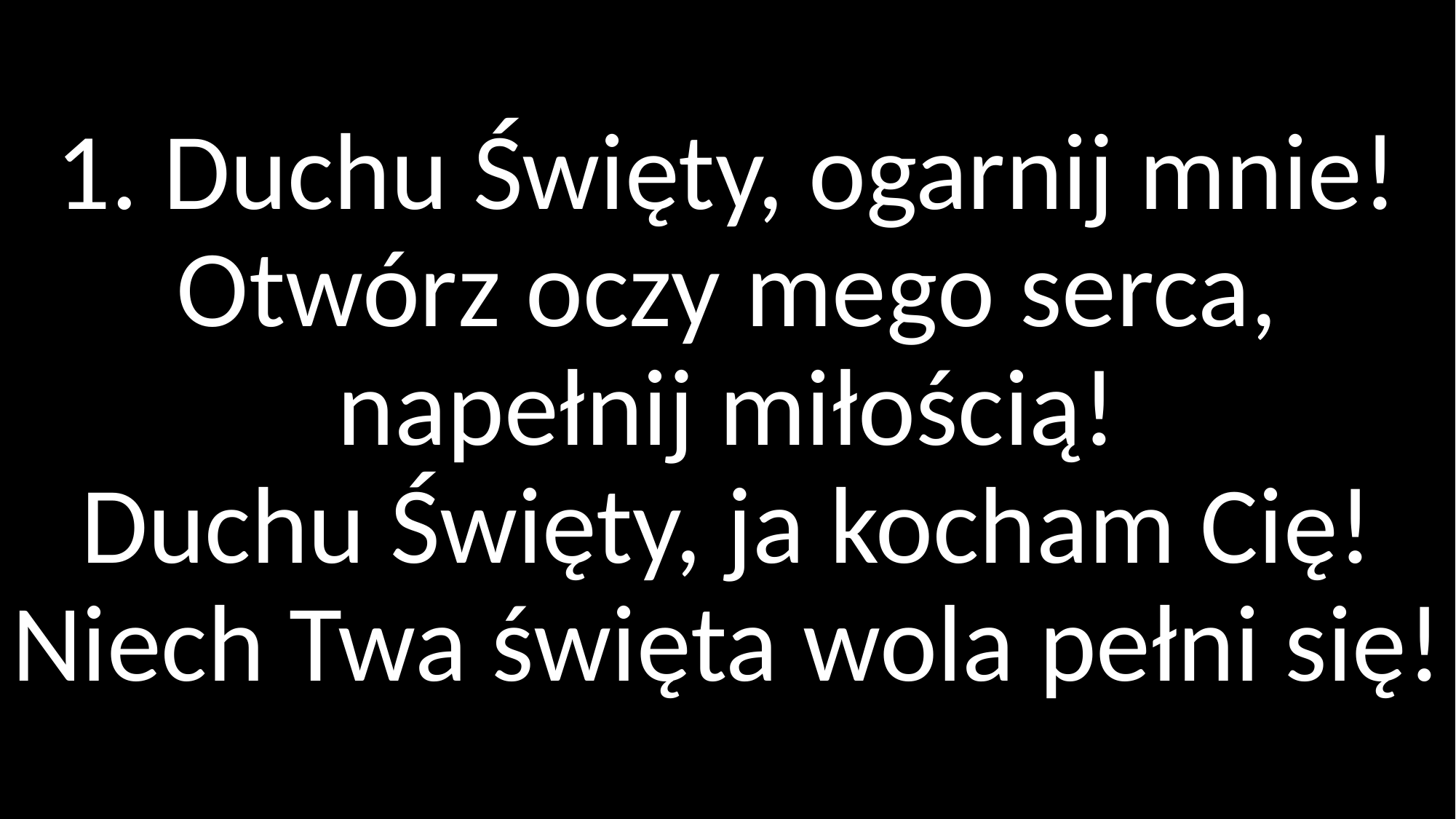

# 1. Duchu Święty, ogarnij mnie! Otwórz oczy mego serca, napełnij miłością! Duchu Święty, ja kocham Cię! Niech Twa święta wola pełni się!